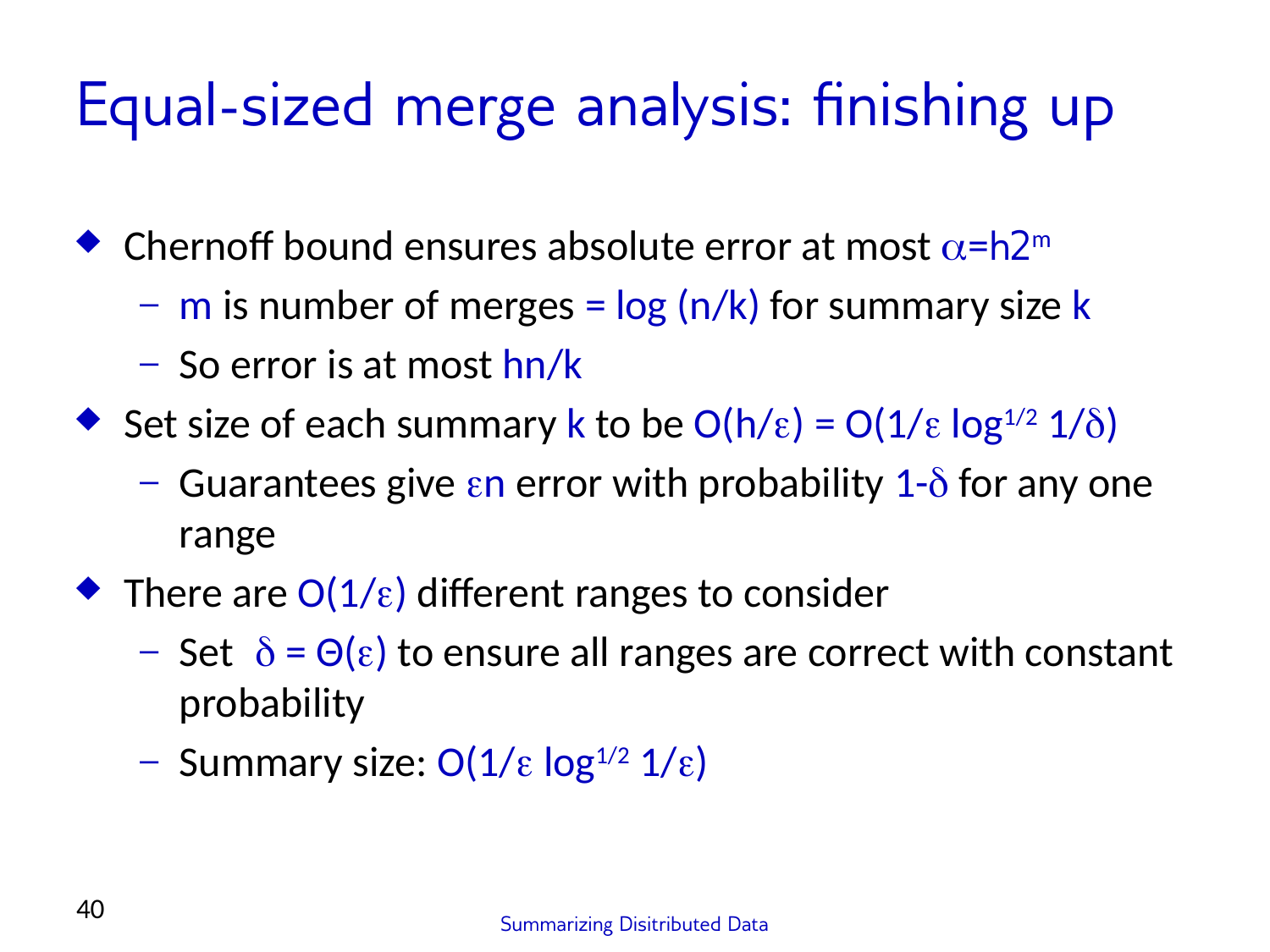

# Equal-sized merge analysis: finishing up
Chernoff bound ensures absolute error at most α=h2m
m is number of merges = log (n/k) for summary size k
So error is at most hn/k
Set size of each summary k to be O(h/ε) = O(1/ε log1/2 1/δ)
Guarantees give εn error with probability 1-δ for any one range
There are O(1/ε) different ranges to consider
Set δ = Θ(ε) to ensure all ranges are correct with constant probability
Summary size: O(1/ε log1/2 1/ε)
40
Summarizing Disitributed Data